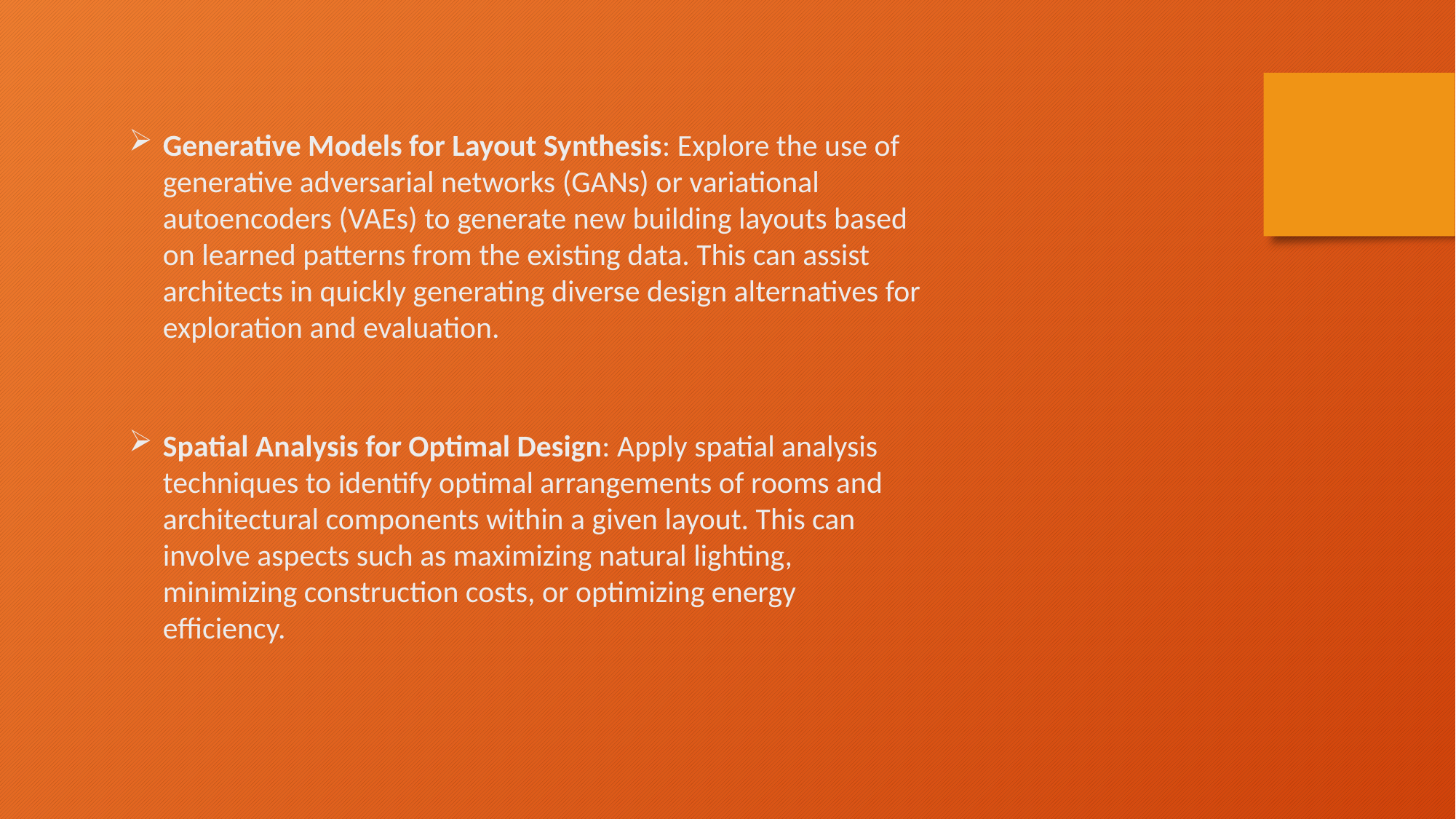

Generative Models for Layout Synthesis: Explore the use of generative adversarial networks (GANs) or variational autoencoders (VAEs) to generate new building layouts based on learned patterns from the existing data. This can assist architects in quickly generating diverse design alternatives for exploration and evaluation.

Spatial Analysis for Optimal Design: Apply spatial analysis techniques to identify optimal arrangements of rooms and architectural components within a given layout. This can involve aspects such as maximizing natural lighting, minimizing construction costs, or optimizing energy efficiency.